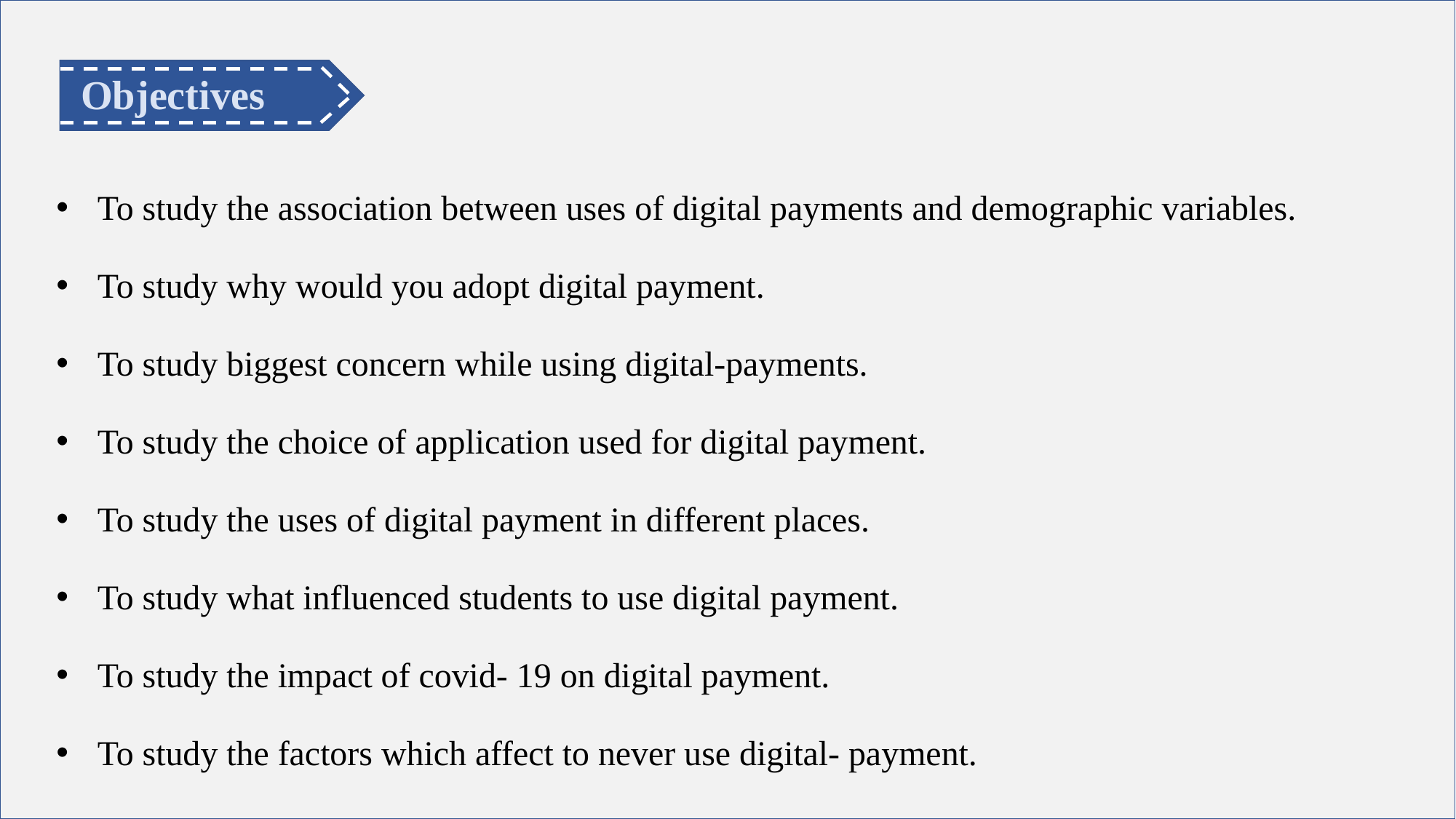

Objectives
To study the association between uses of digital payments and demographic variables.
To study why would you adopt digital payment.
To study biggest concern while using digital-payments.
To study the choice of application used for digital payment.
To study the uses of digital payment in different places.
To study what influenced students to use digital payment.
To study the impact of covid- 19 on digital payment.
To study the factors which affect to never use digital- payment.